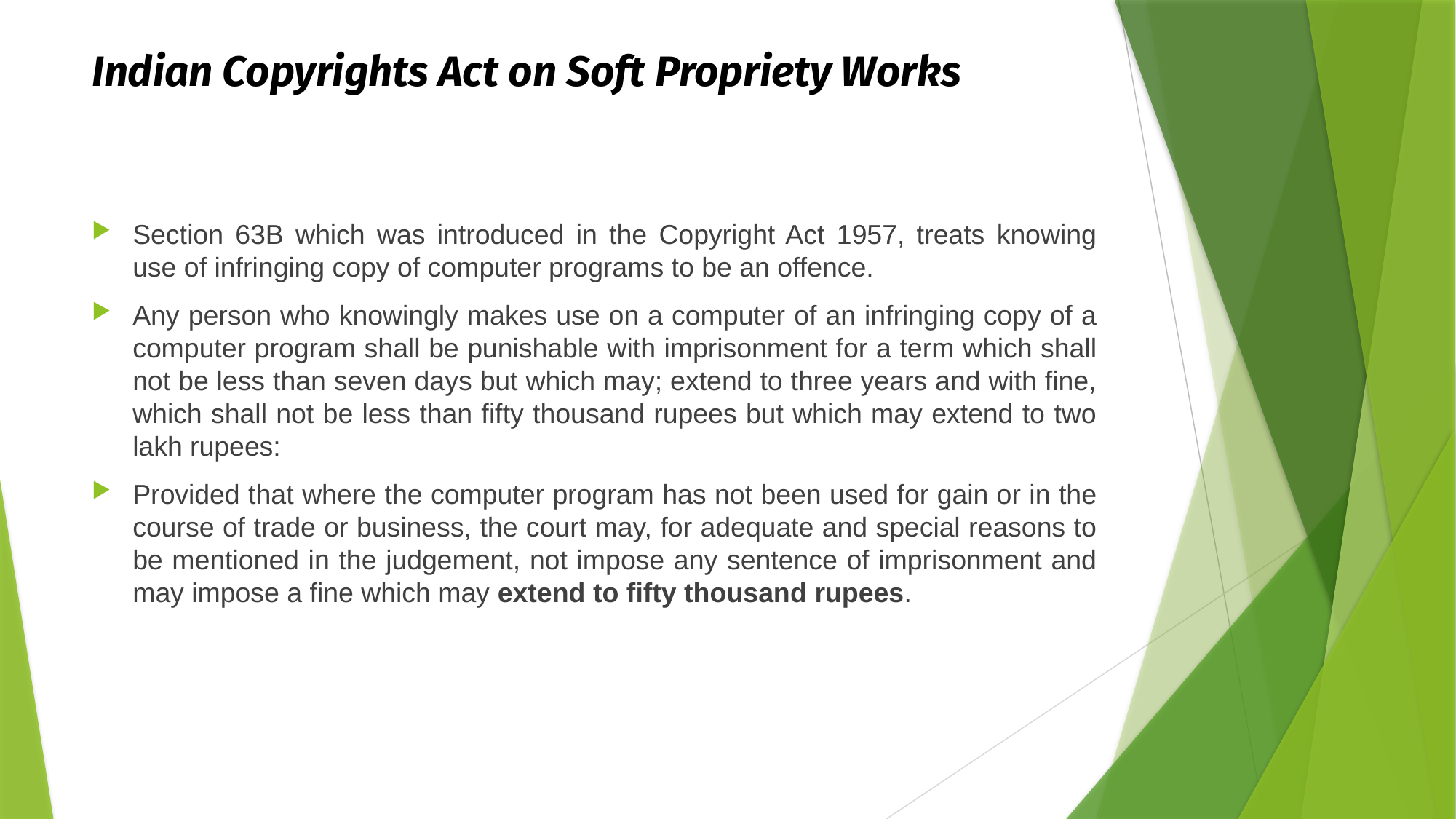

# Indian Copyrights Act on Soft Propriety Works

Section 63B which was introduced in the Copyright Act 1957, treats knowing use of infringing copy of computer programs to be an offence.
Any person who knowingly makes use on a computer of an infringing copy of a computer program shall be punishable with imprisonment for a term which shall not be less than seven days but which may; extend to three years and with fine, which shall not be less than fifty thousand rupees but which may extend to two lakh rupees:
Provided that where the computer program has not been used for gain or in the course of trade or business, the court may, for adequate and special reasons to be mentioned in the judgement, not impose any sentence of imprisonment and may impose a fine which may extend to fifty thousand rupees.